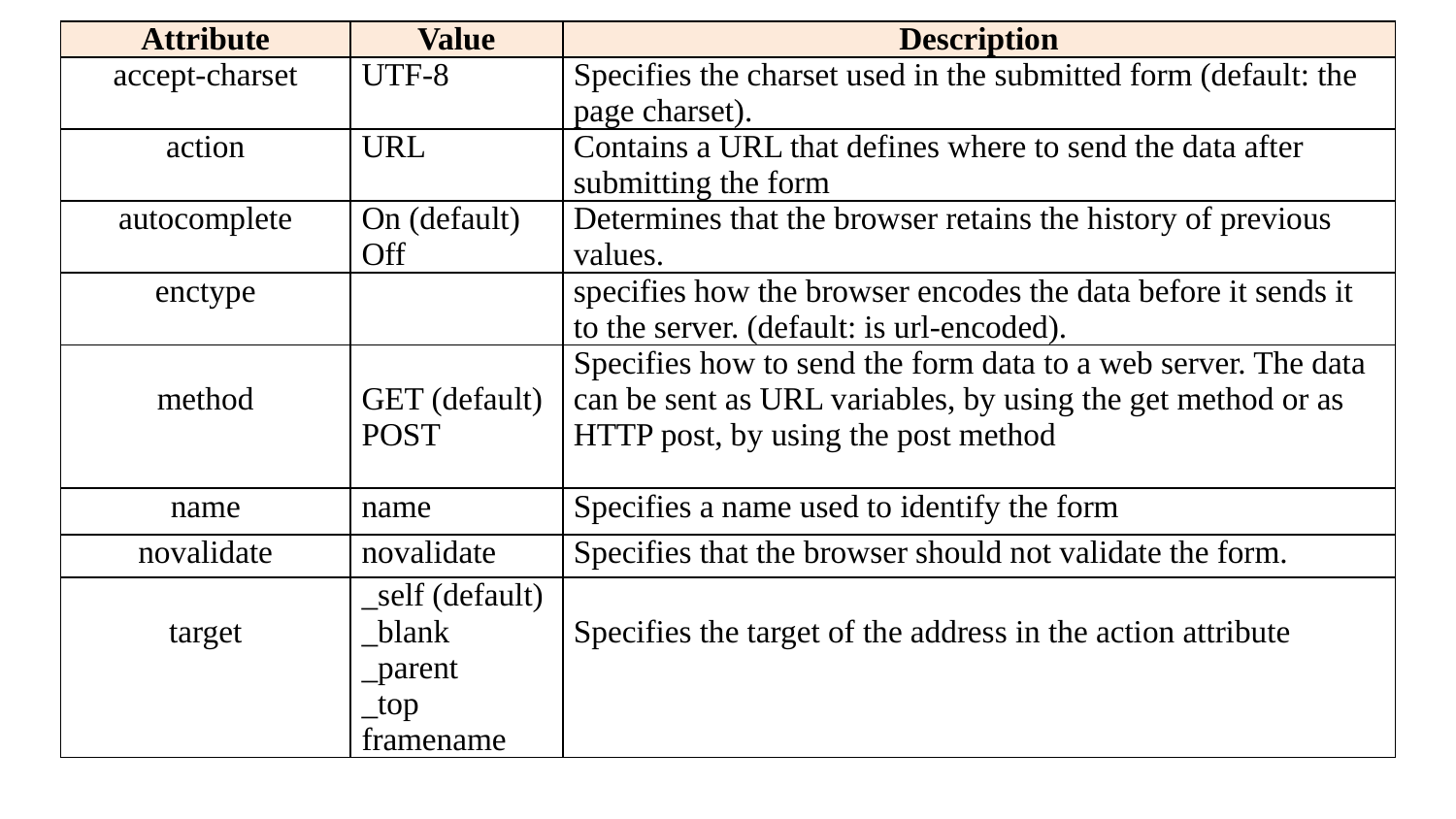

| Attribute | Value | Description |
| --- | --- | --- |
| accept-charset | UTF-8 | Specifies the charset used in the submitted form (default: the page charset). |
| action | URL | Contains a URL that defines where to send the data after submitting the form |
| autocomplete | On (default) Off | Determines that the browser retains the history of previous values. |
| enctype |  | specifies how the browser encodes the data before it sends it to the server. (default: is url-encoded). |
| method | GET (default) POST | Specifies how to send the form data to a web server. The data can be sent as URL variables, by using the get method or as HTTP post, by using the post method |
| name | name | Specifies a name used to identify the form |
| novalidate | novalidate | Specifies that the browser should not validate the form. |
| target | \_self (default) \_blank \_parent \_top framename | Specifies the target of the address in the action attribute |